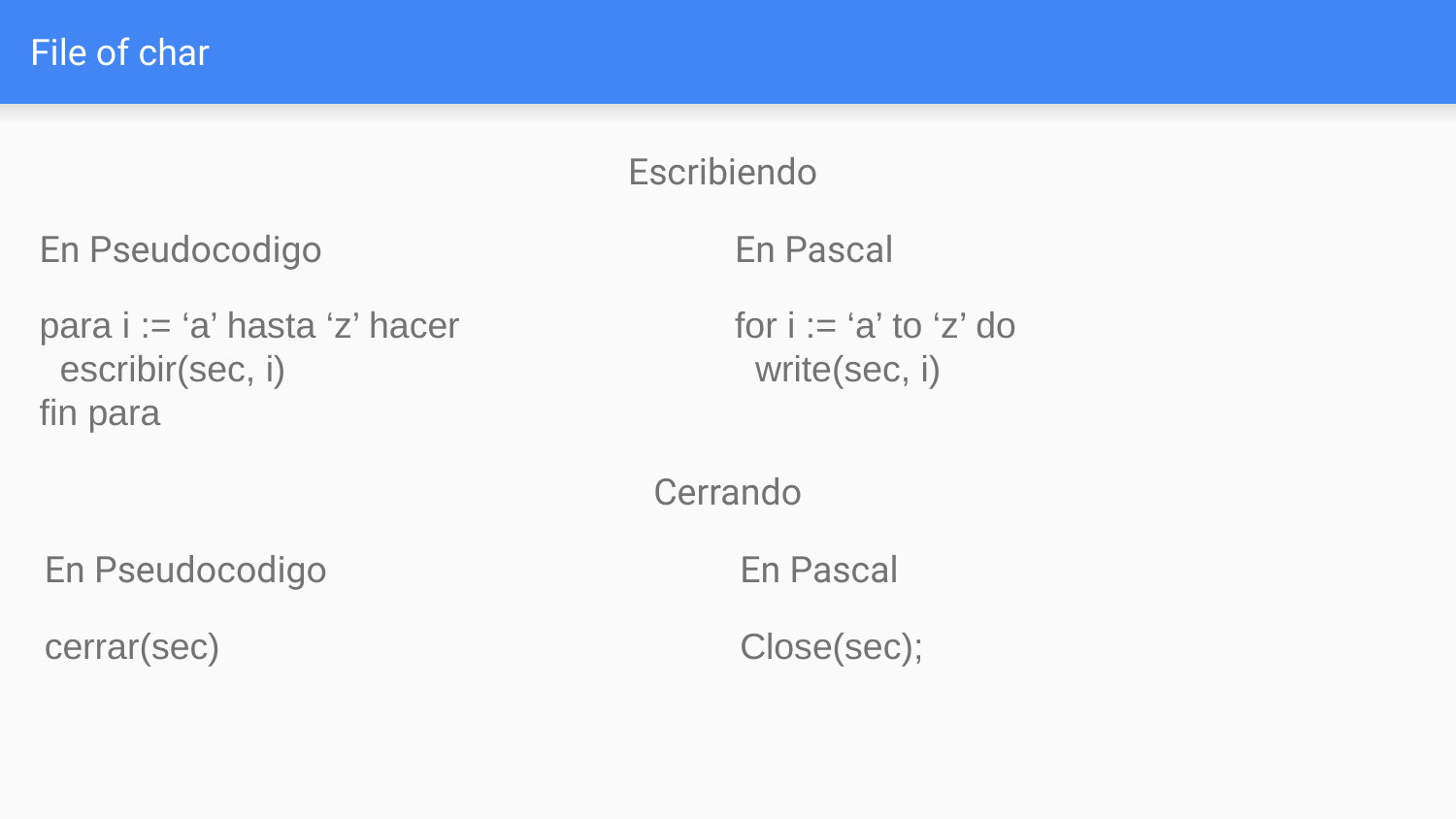

# File of char
Escribiendo
En Pseudocodigo
para i := ‘a’ hasta ‘z’ hacer
  escribir(sec, i)
fin para

En Pascal
for i := ‘a’ to ‘z’ do
  write(sec, i)

Cerrando
En Pseudocodigo
cerrar(sec)

En Pascal
Close(sec);